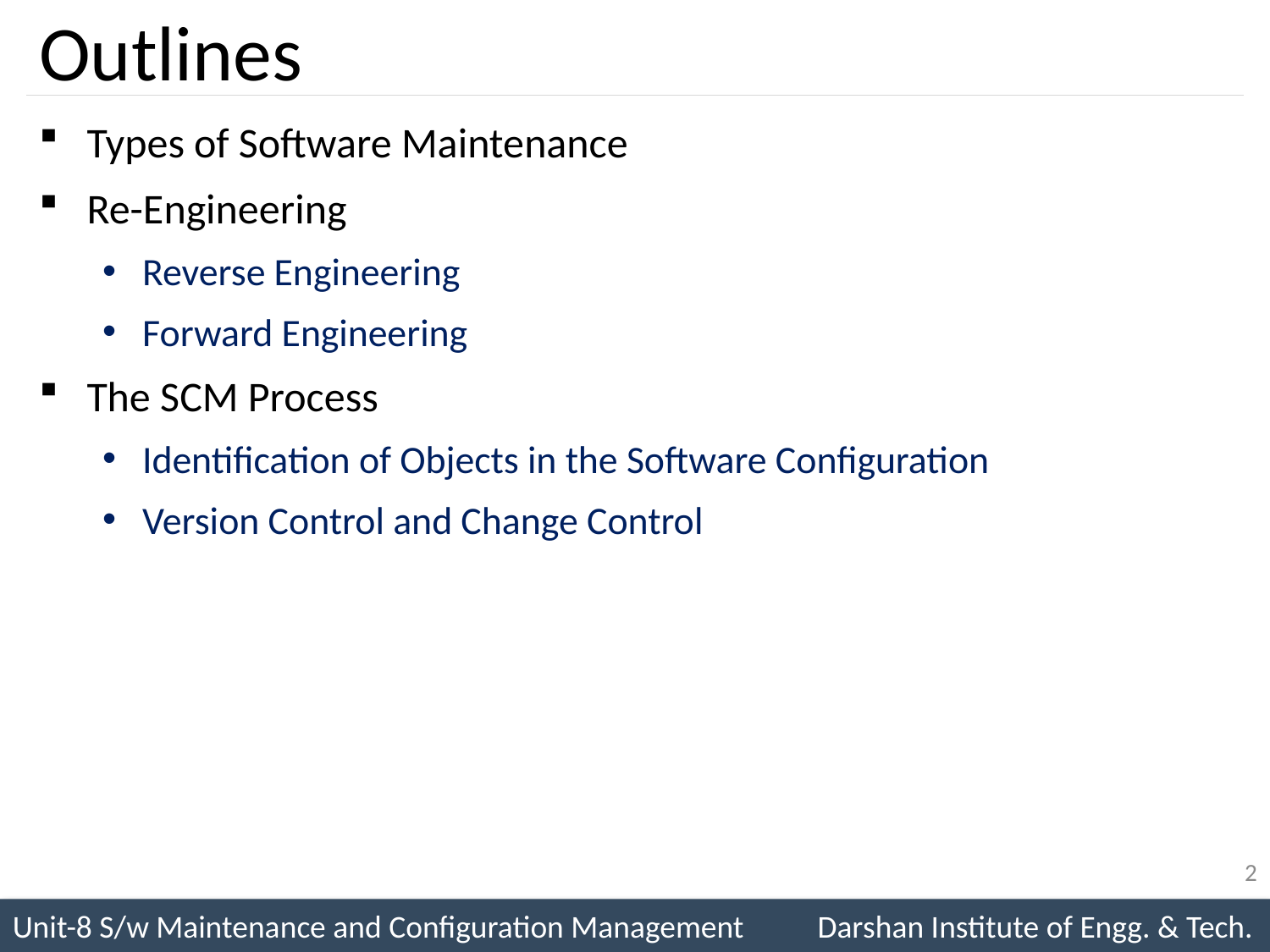

# Outlines
Types of Software Maintenance
Re-Engineering
Reverse Engineering
Forward Engineering
The SCM Process
Identification of Objects in the Software Configuration
Version Control and Change Control
2